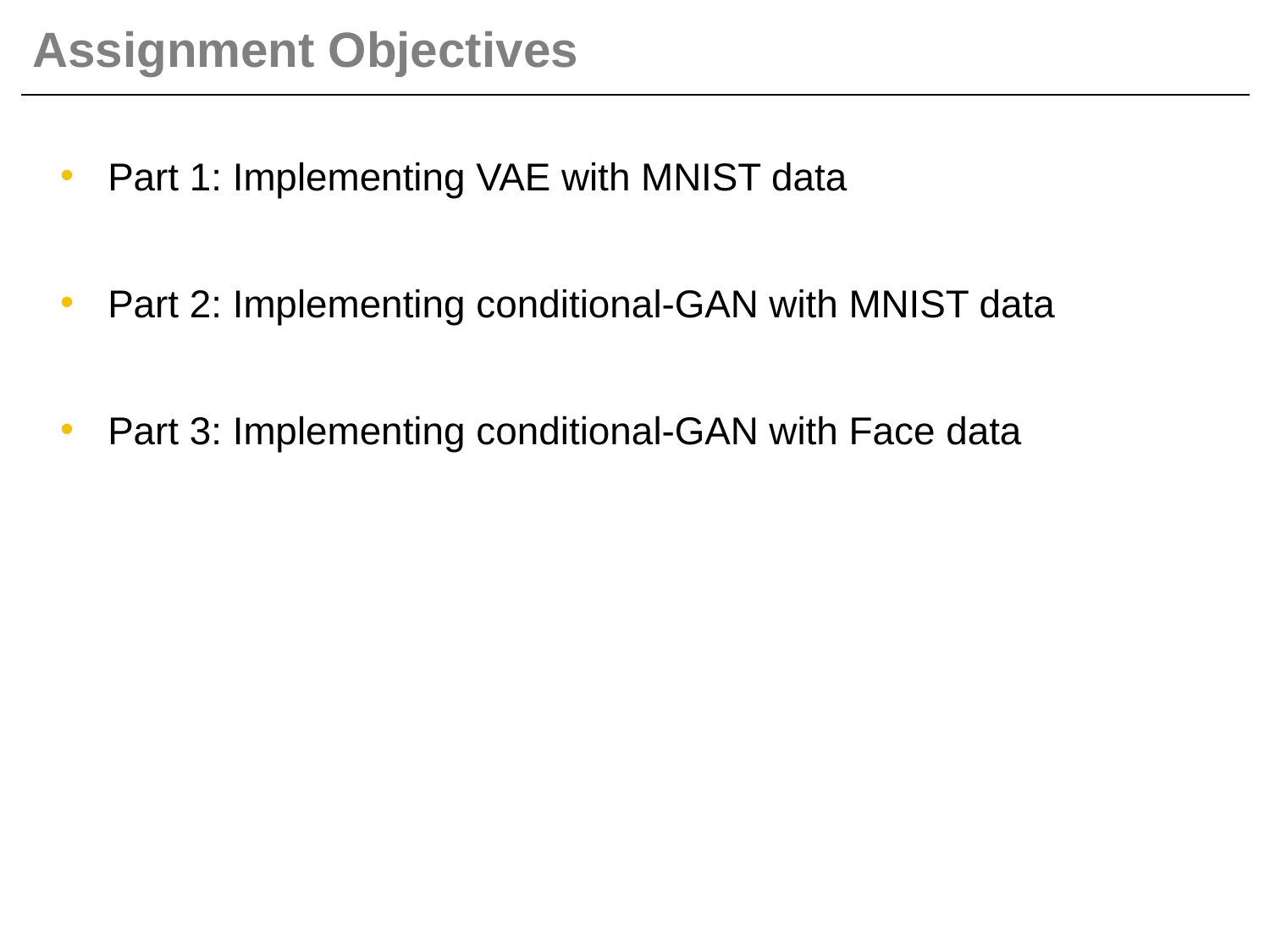

# Assignment Objectives
Part 1: Implementing VAE with MNIST data

Part 2: Implementing conditional-GAN with MNIST data

Part 3: Implementing conditional-GAN with Face data